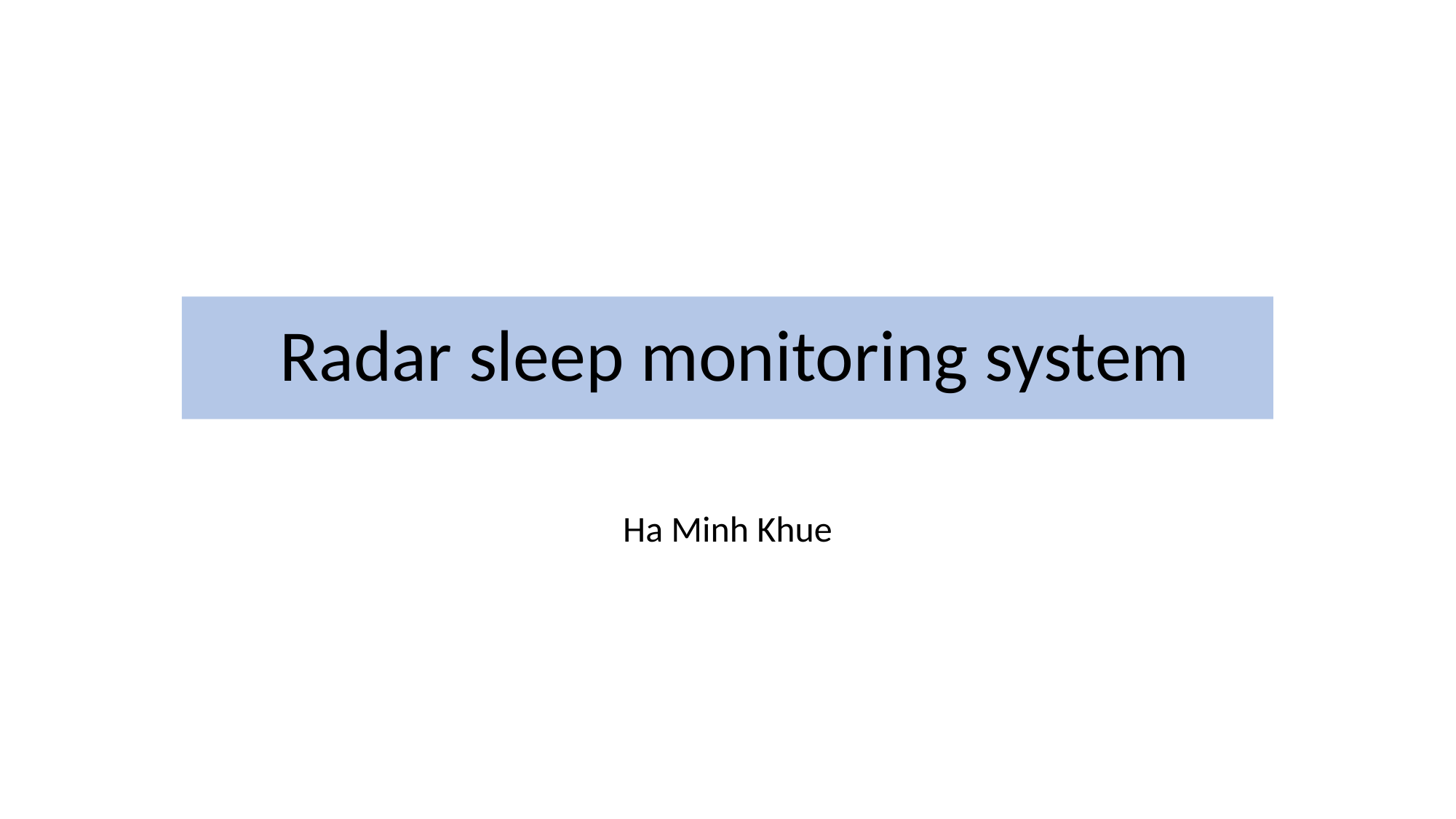

# Radar sleep monitoring system
Ha Minh Khue